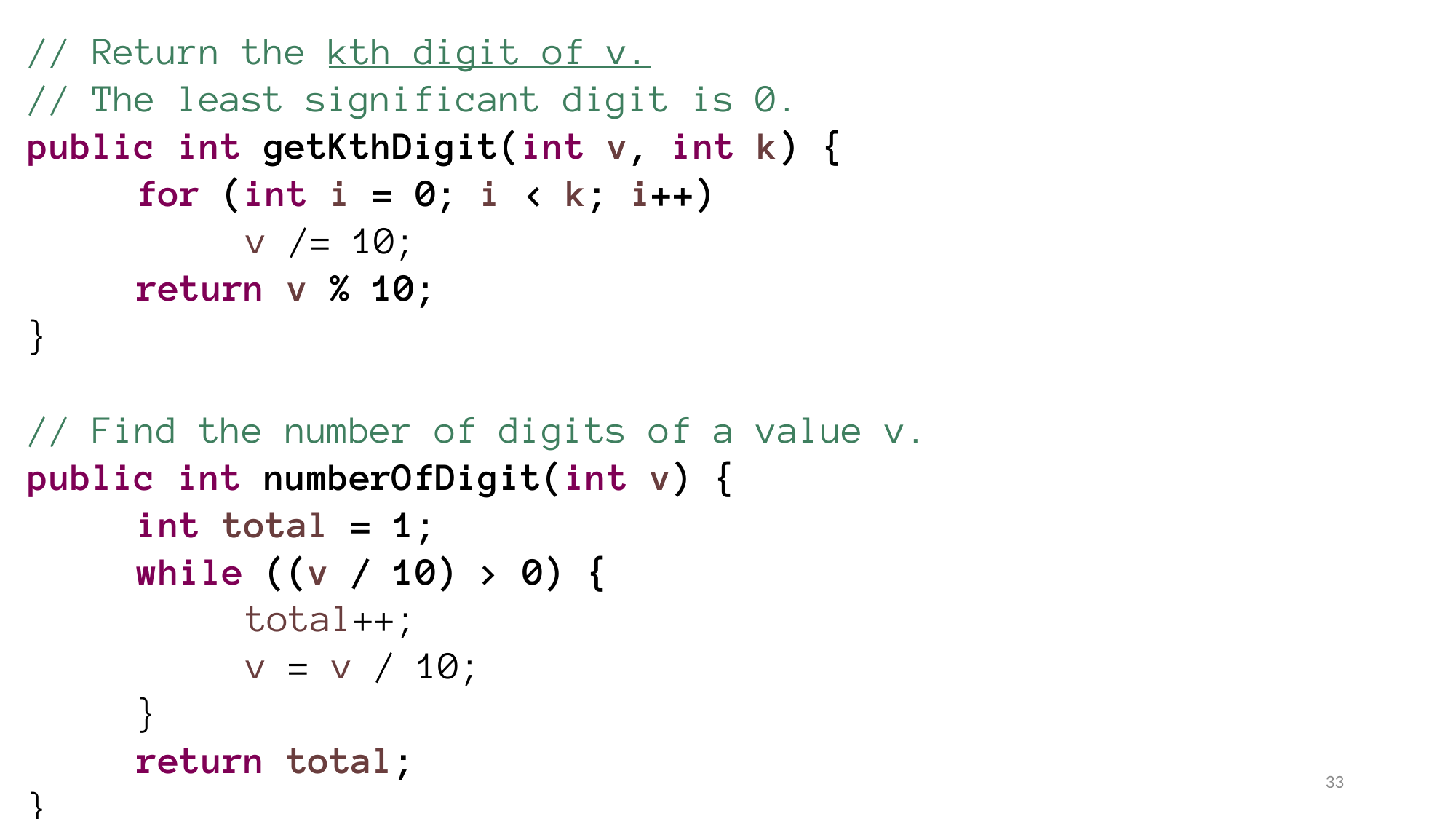

// Return the kth digit of v.
// The least significant digit is 0.
public int getKthDigit(int v, int k) {
	for (int i = 0; i < k; i++)
		v /= 10;
	return v % 10;
}

// Find the number of digits of a value v.
public int numberOfDigit(int v) {
	int total = 1;
	while ((v / 10) > 0) {
		total++;
		v = v / 10;
	}
	return total;
}
33